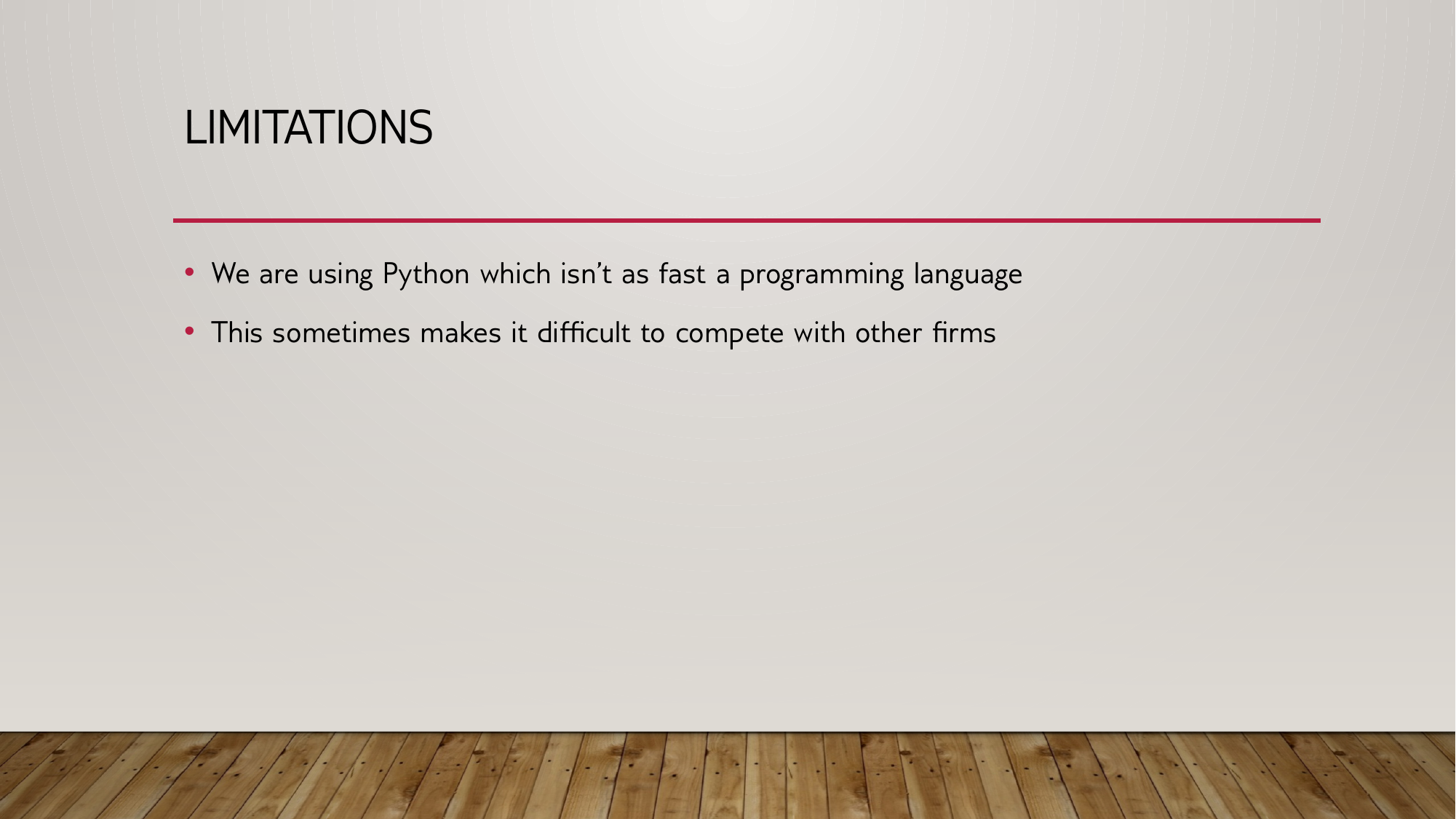

# Limitations
We are using Python which isn’t as fast a programming language
This sometimes makes it difficult to compete with other firms